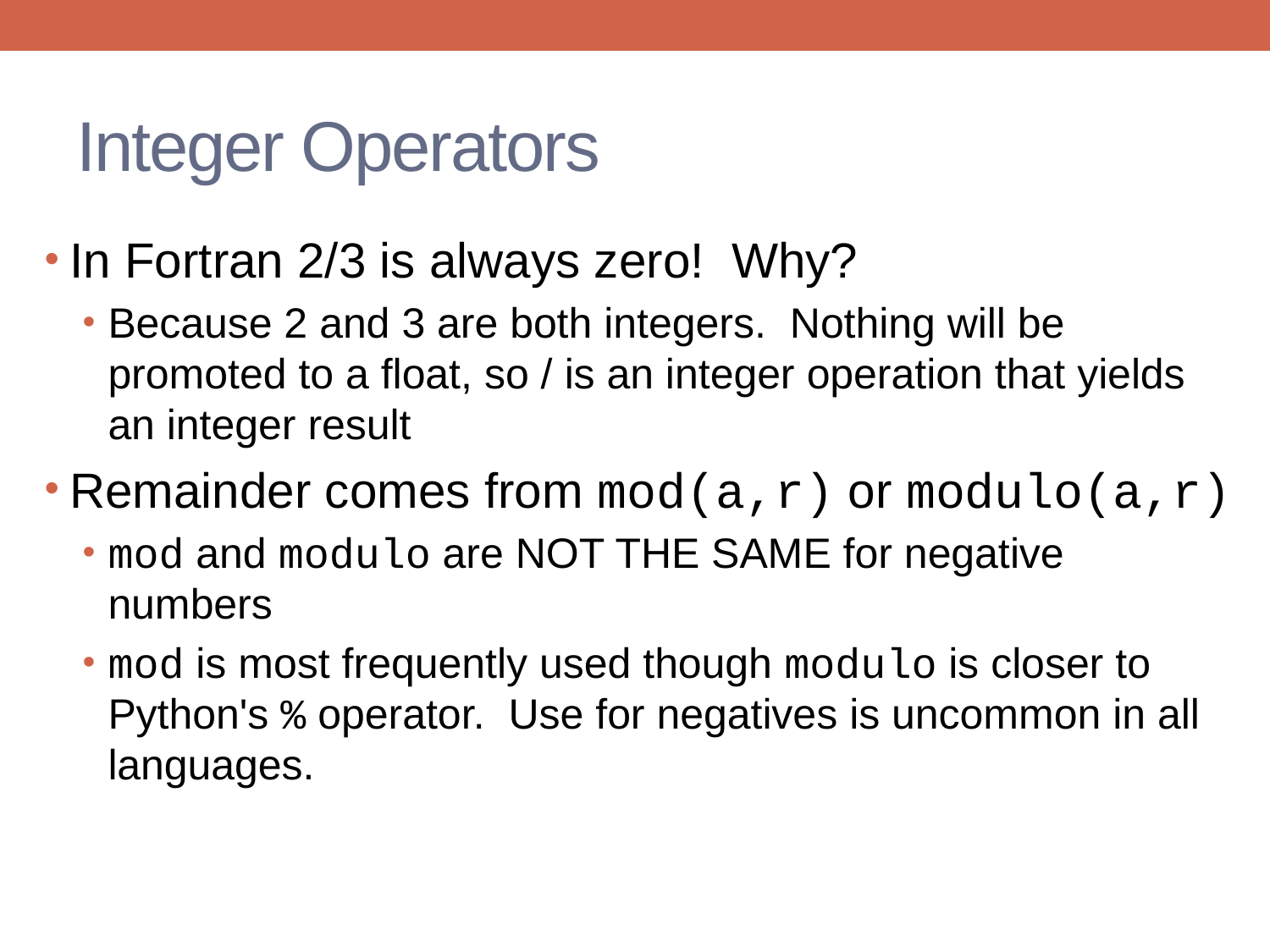

# Integer Operators
In Fortran 2/3 is always zero!  Why?
Because 2 and 3 are both integers.  Nothing will be promoted to a float, so / is an integer operation that yields an integer result
Remainder comes from mod(a,r) or modulo(a,r)
mod and modulo are NOT THE SAME for negative numbers
mod is most frequently used though modulo is closer to Python's % operator.  Use for negatives is uncommon in all languages.